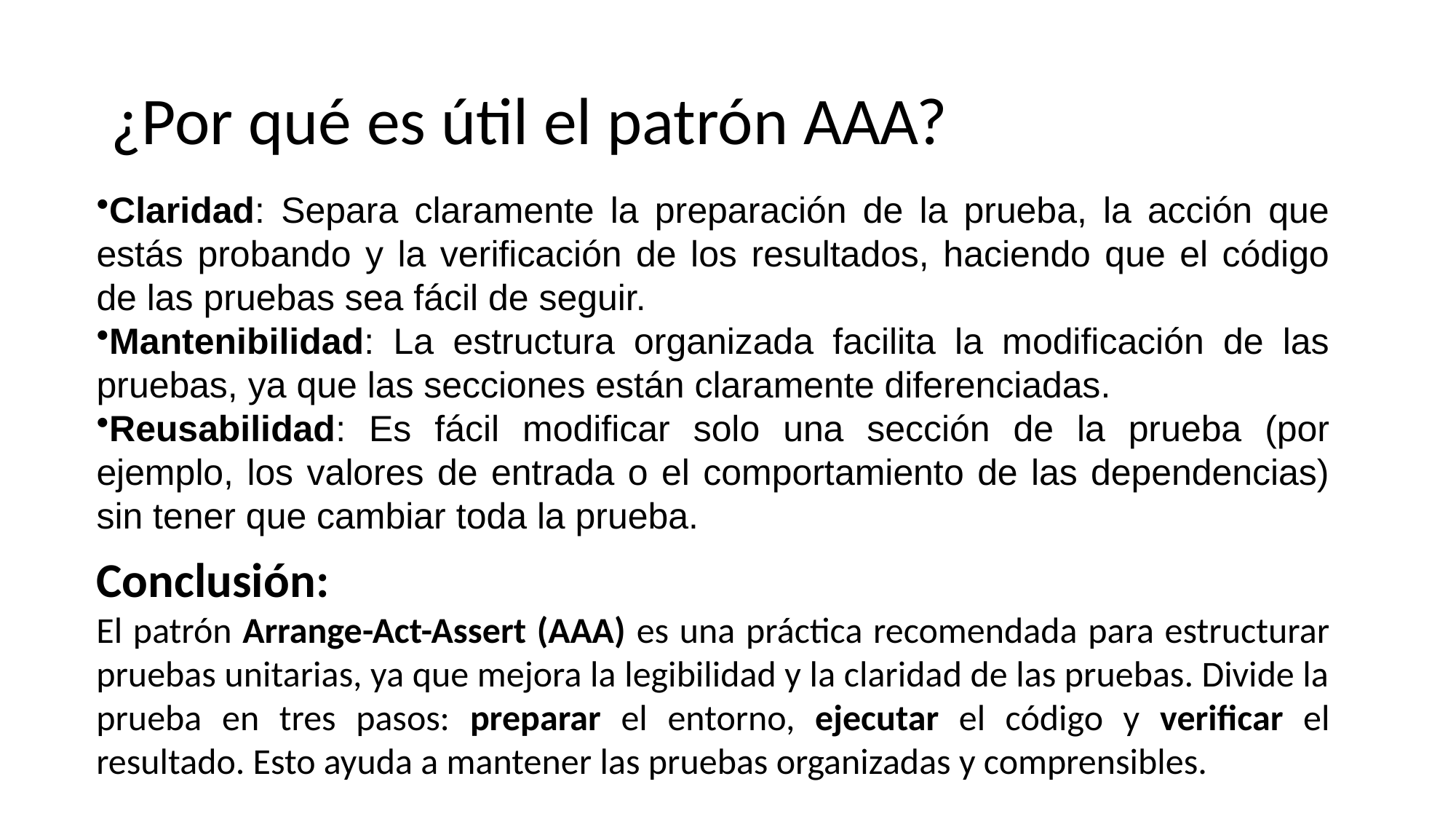

# ¿Por qué es útil el patrón AAA?
Claridad: Separa claramente la preparación de la prueba, la acción que estás probando y la verificación de los resultados, haciendo que el código de las pruebas sea fácil de seguir.
Mantenibilidad: La estructura organizada facilita la modificación de las pruebas, ya que las secciones están claramente diferenciadas.
Reusabilidad: Es fácil modificar solo una sección de la prueba (por ejemplo, los valores de entrada o el comportamiento de las dependencias) sin tener que cambiar toda la prueba.
Conclusión:
El patrón Arrange-Act-Assert (AAA) es una práctica recomendada para estructurar pruebas unitarias, ya que mejora la legibilidad y la claridad de las pruebas. Divide la prueba en tres pasos: preparar el entorno, ejecutar el código y verificar el resultado. Esto ayuda a mantener las pruebas organizadas y comprensibles.